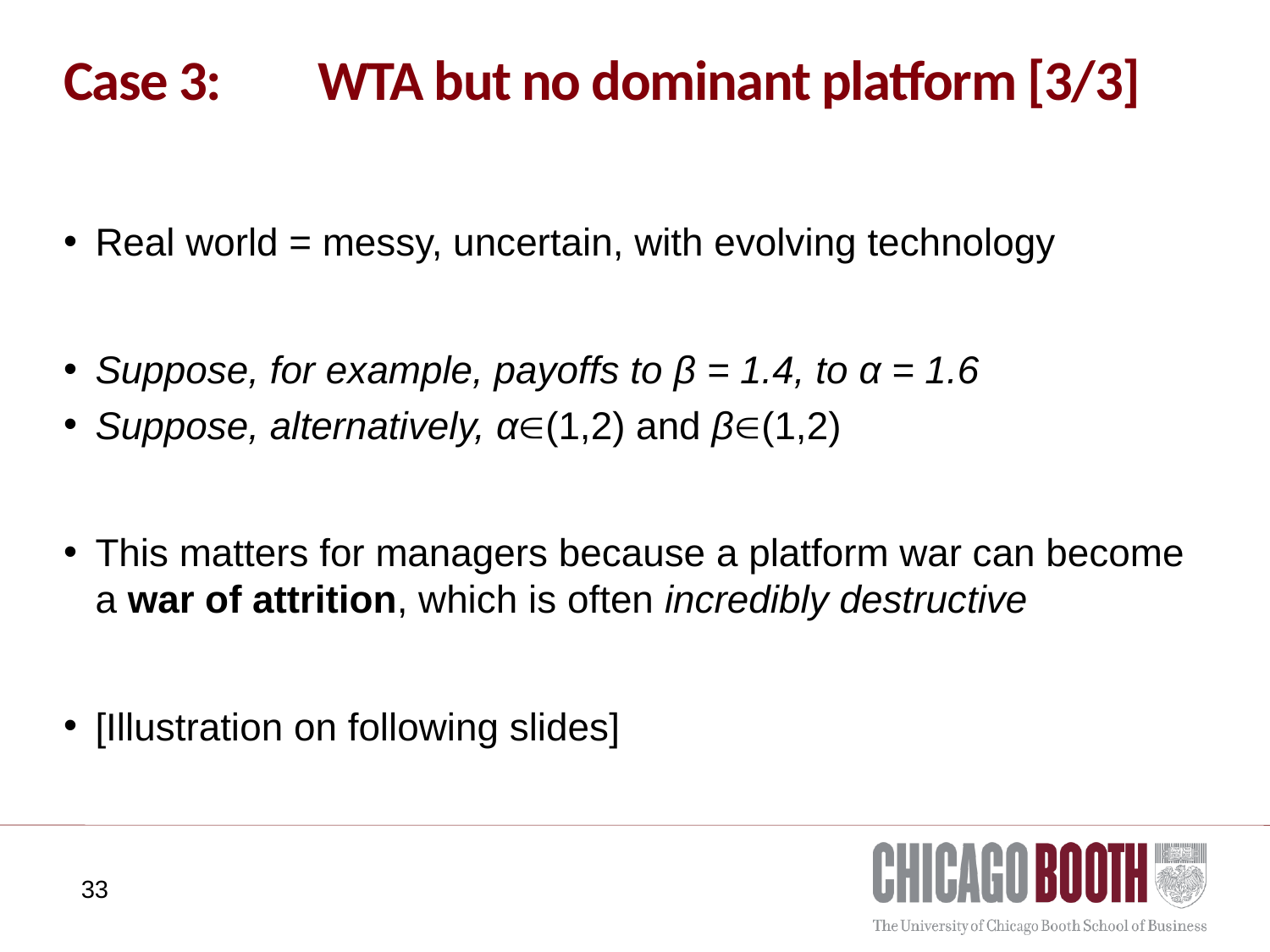

# Case 3:	WTA but no dominant platform [3/3]
Real world = messy, uncertain, with evolving technology

Suppose, for example, payoffs to β = 1.4, to α = 1.6
Suppose, alternatively, α∈(1,2) and β∈(1,2)

This matters for managers because a platform war can become a war of attrition, which is often incredibly destructive

[Illustration on following slides]